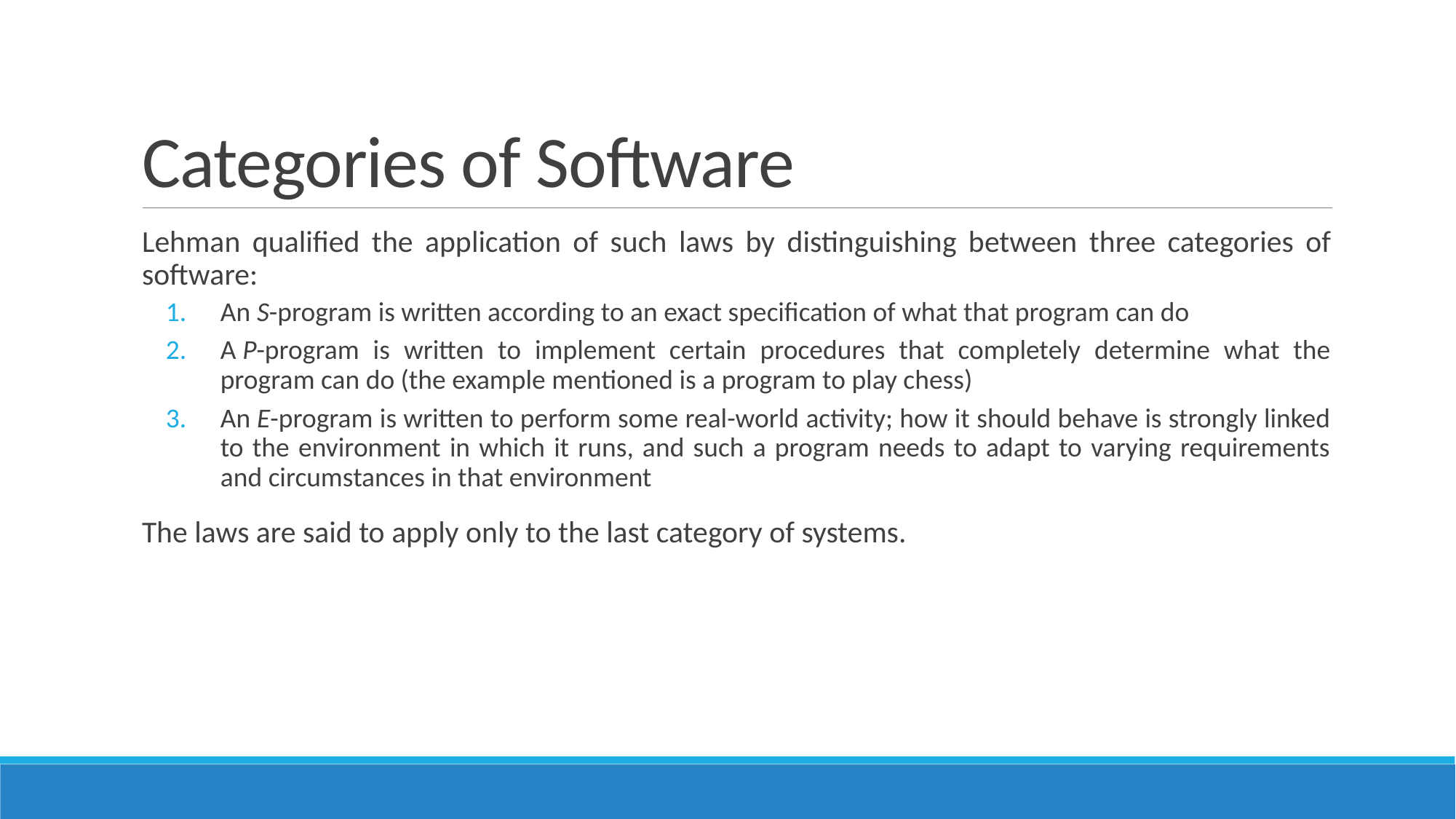

# Categories of Software
Lehman qualified the application of such laws by distinguishing between three categories of software:
An S-program is written according to an exact specification of what that program can do
A P-program is written to implement certain procedures that completely determine what the program can do (the example mentioned is a program to play chess)
An E-program is written to perform some real-world activity; how it should behave is strongly linked to the environment in which it runs, and such a program needs to adapt to varying requirements and circumstances in that environment
The laws are said to apply only to the last category of systems.